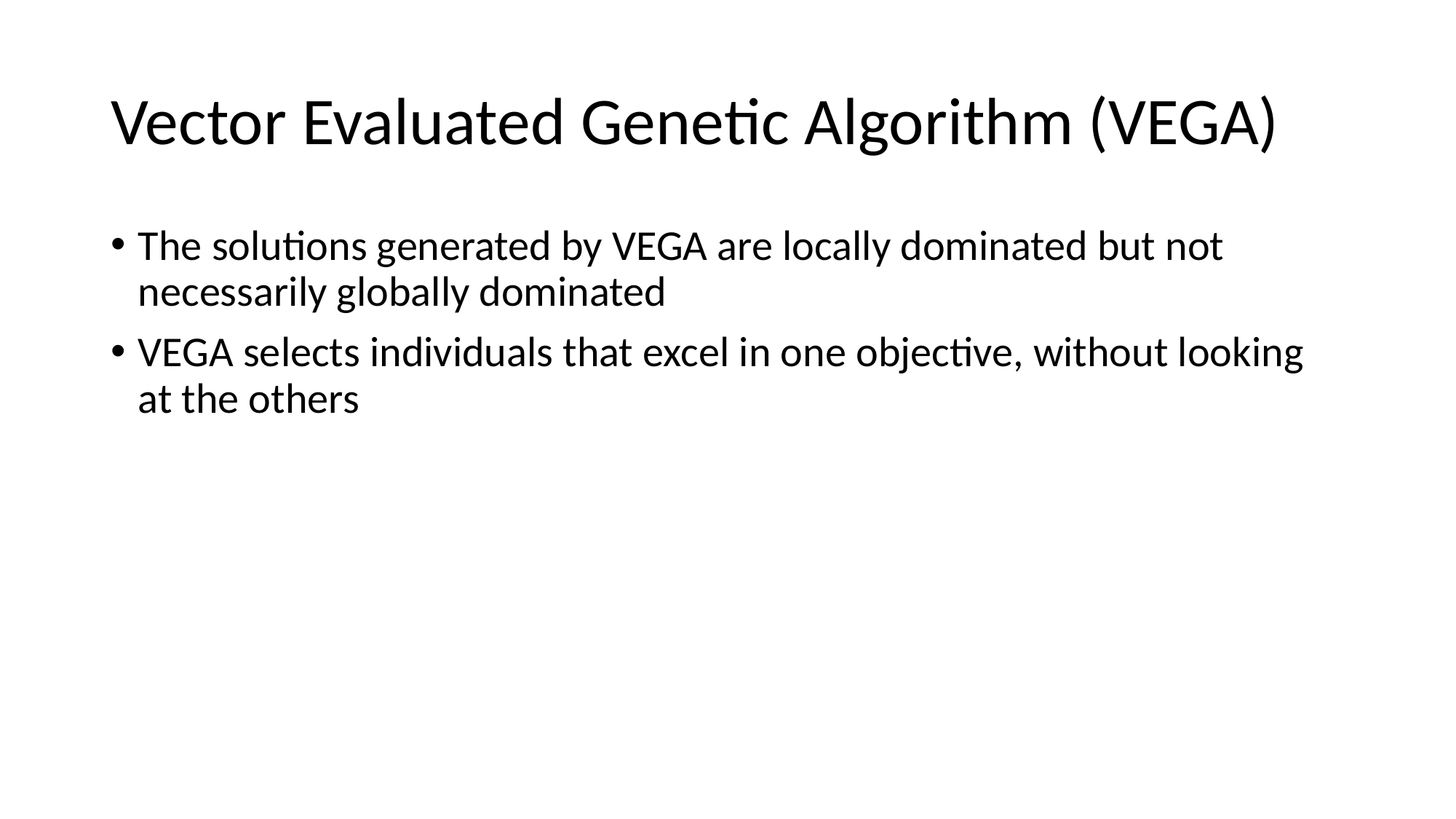

# Vector Evaluated Genetic Algorithm (VEGA)
The solutions generated by VEGA are locally dominated but not necessarily globally dominated
VEGA selects individuals that excel in one objective, without looking at the others